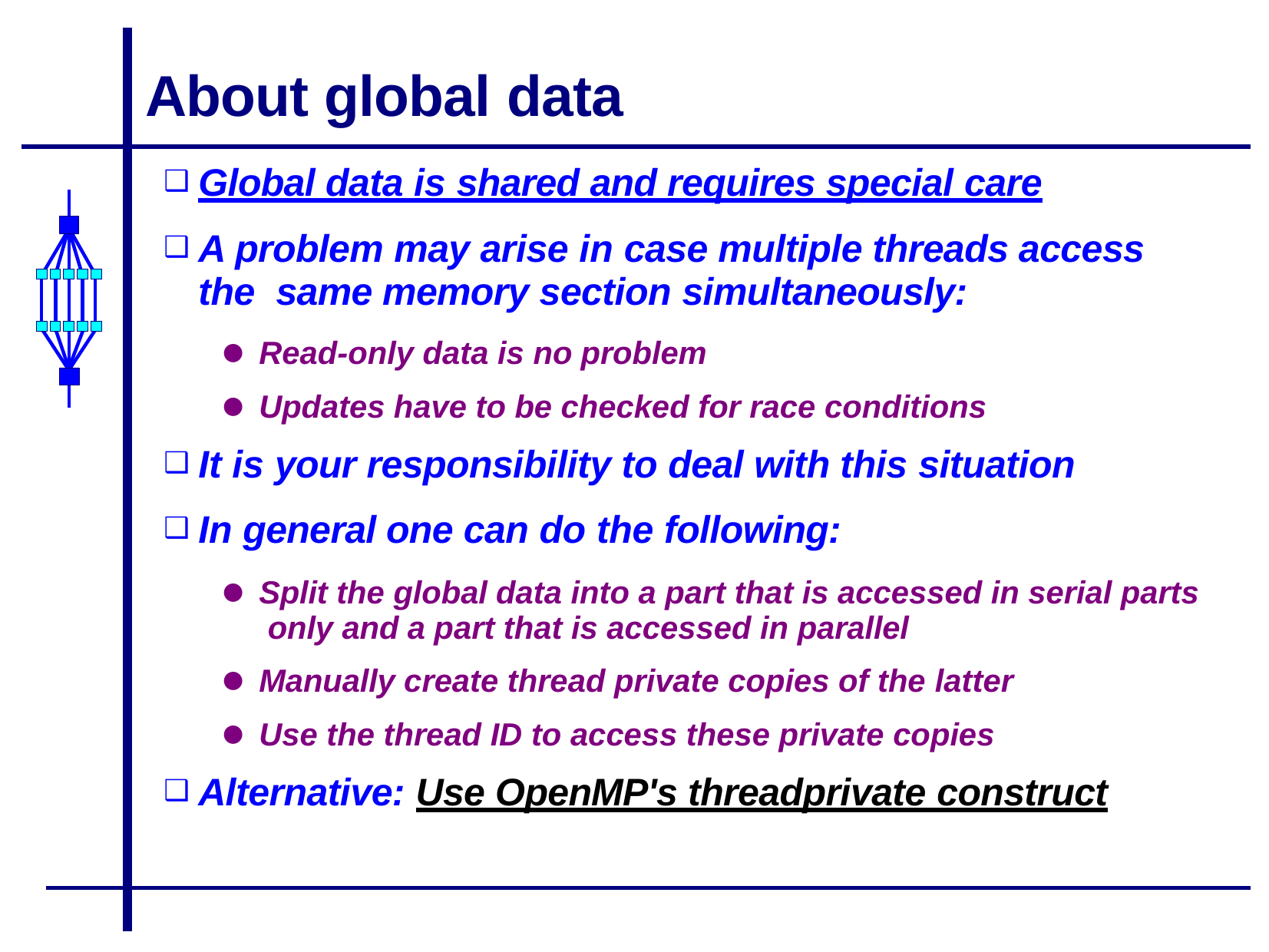

# About global data
Global data is shared and requires special care
A problem may arise in case multiple threads access the  same memory section simultaneously:
Read-only data is no problem
Updates have to be checked for race conditions
It is your responsibility to deal with this situation
In general one can do the following:
Split the global data into a part that is accessed in serial parts  only and a part that is accessed in parallel
Manually create thread private copies of the latter
Use the thread ID to access these private copies
Alternative: Use OpenMP's threadprivate construct